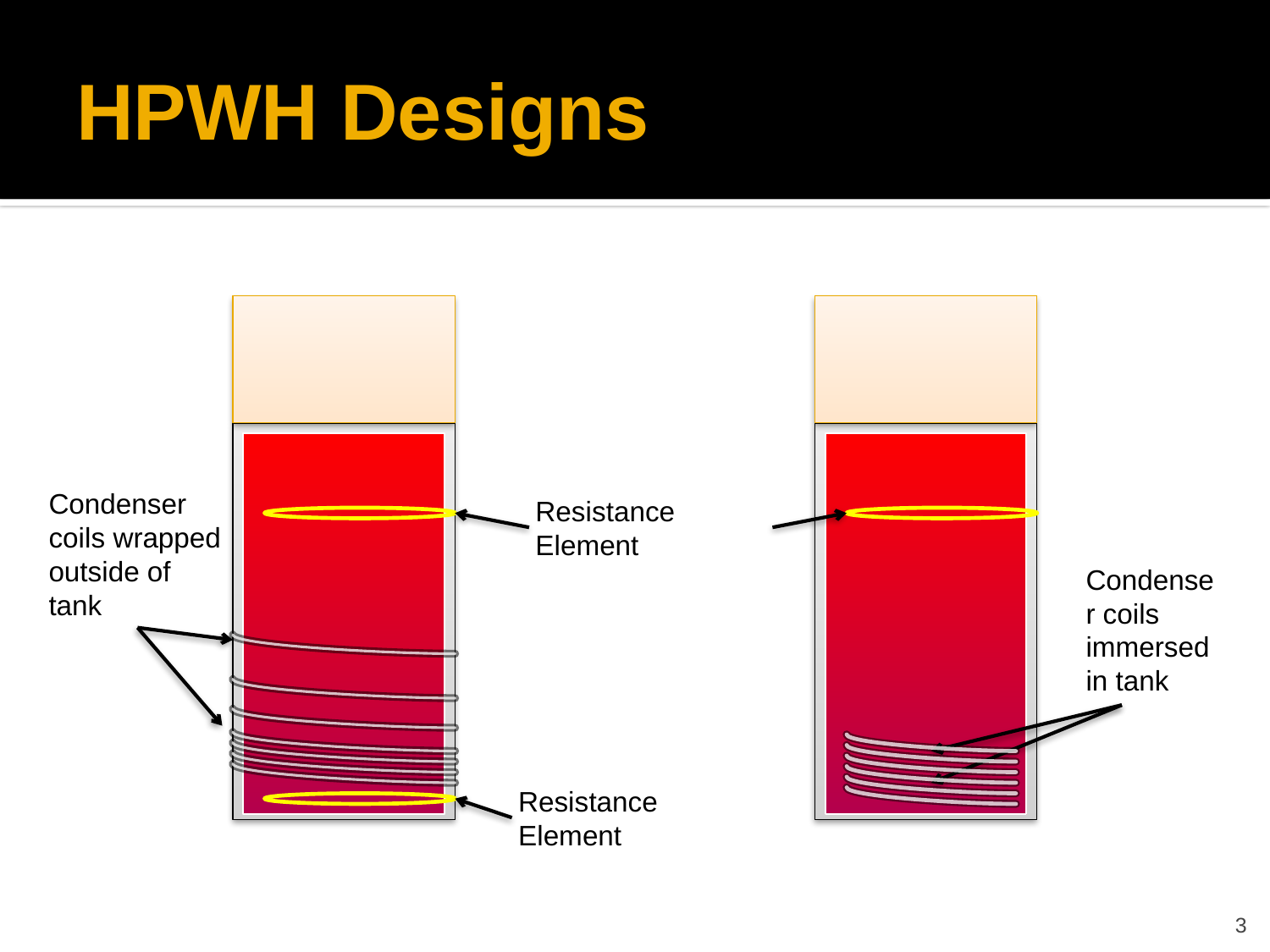

# HPWH Designs

Stratified Tank:
Hot water on top
Cold on bottom
Condenser coils wrapped outside of tank
Resistance Element

Condenser coils immersed in tank

Resistance Element

3